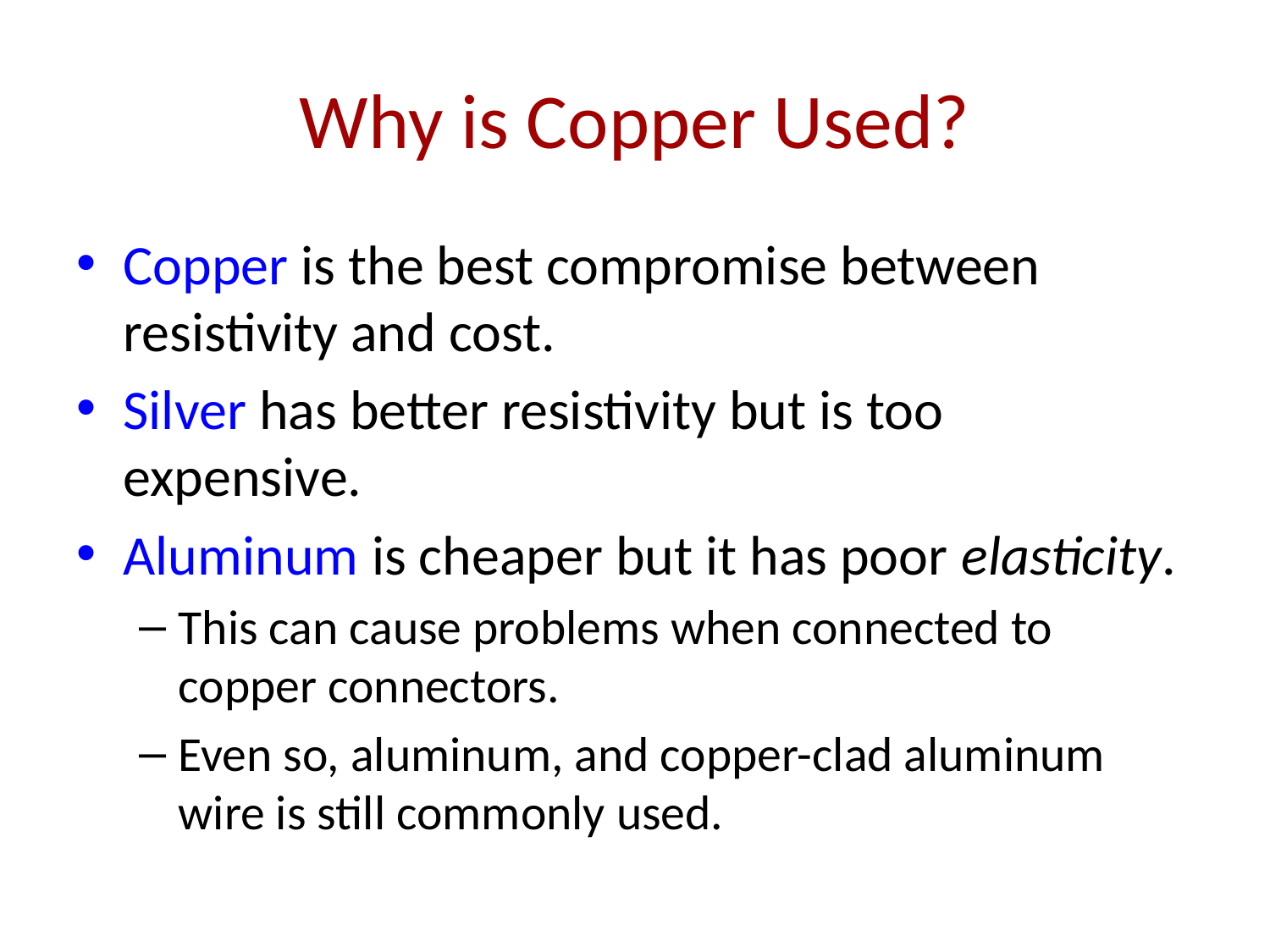

# Why is Copper Used?
Copper is the best compromise between resistivity and cost.
Silver has better resistivity but is too expensive.
Aluminum is cheaper but it has poor elasticity.
This can cause problems when connected to copper connectors.
Even so, aluminum, and copper-clad aluminum wire is still commonly used.